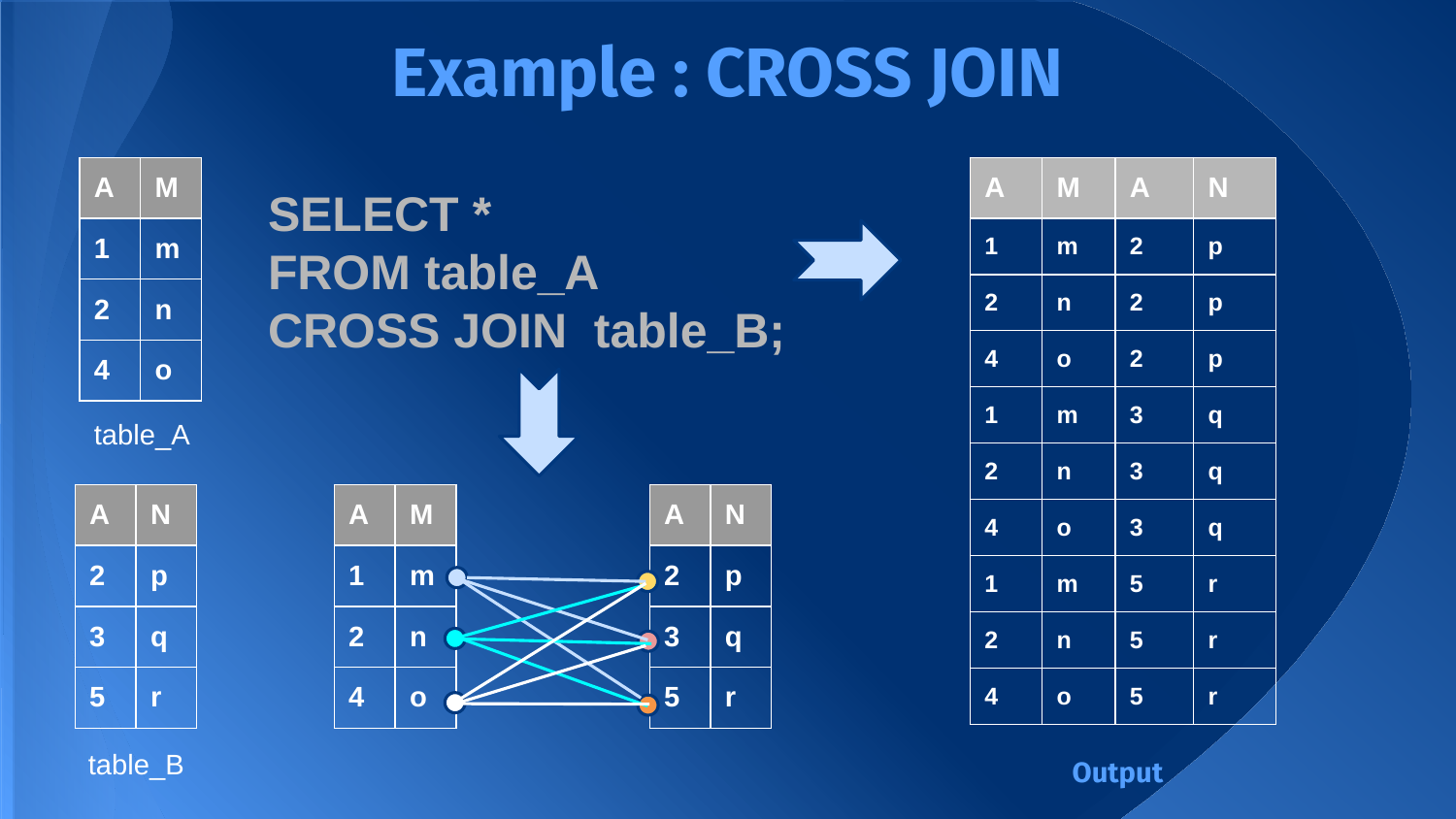

# Example : CROSS JOIN
| A | M |
| --- | --- |
| 1 | m |
| 2 | n |
| 4 | o |
| A | M | A | N |
| --- | --- | --- | --- |
| 1 | m | 2 | p |
| 2 | n | 2 | p |
| 4 | o | 2 | p |
| 1 | m | 3 | q |
| 2 | n | 3 | q |
| 4 | o | 3 | q |
| 1 | m | 5 | r |
| 2 | n | 5 | r |
| 4 | o | 5 | r |
SELECT *
FROM table_A
CROSS JOIN  table_B;

table_A
| A | N |
| --- | --- |
| 2 | p |
| 3 | q |
| 5 | r |
| A | M |
| --- | --- |
| 1 | m |
| 2 | n |
| 4 | o |
| A | N |
| --- | --- |
| 2 | p |
| 3 | q |
| 5 | r |

Output
table_B